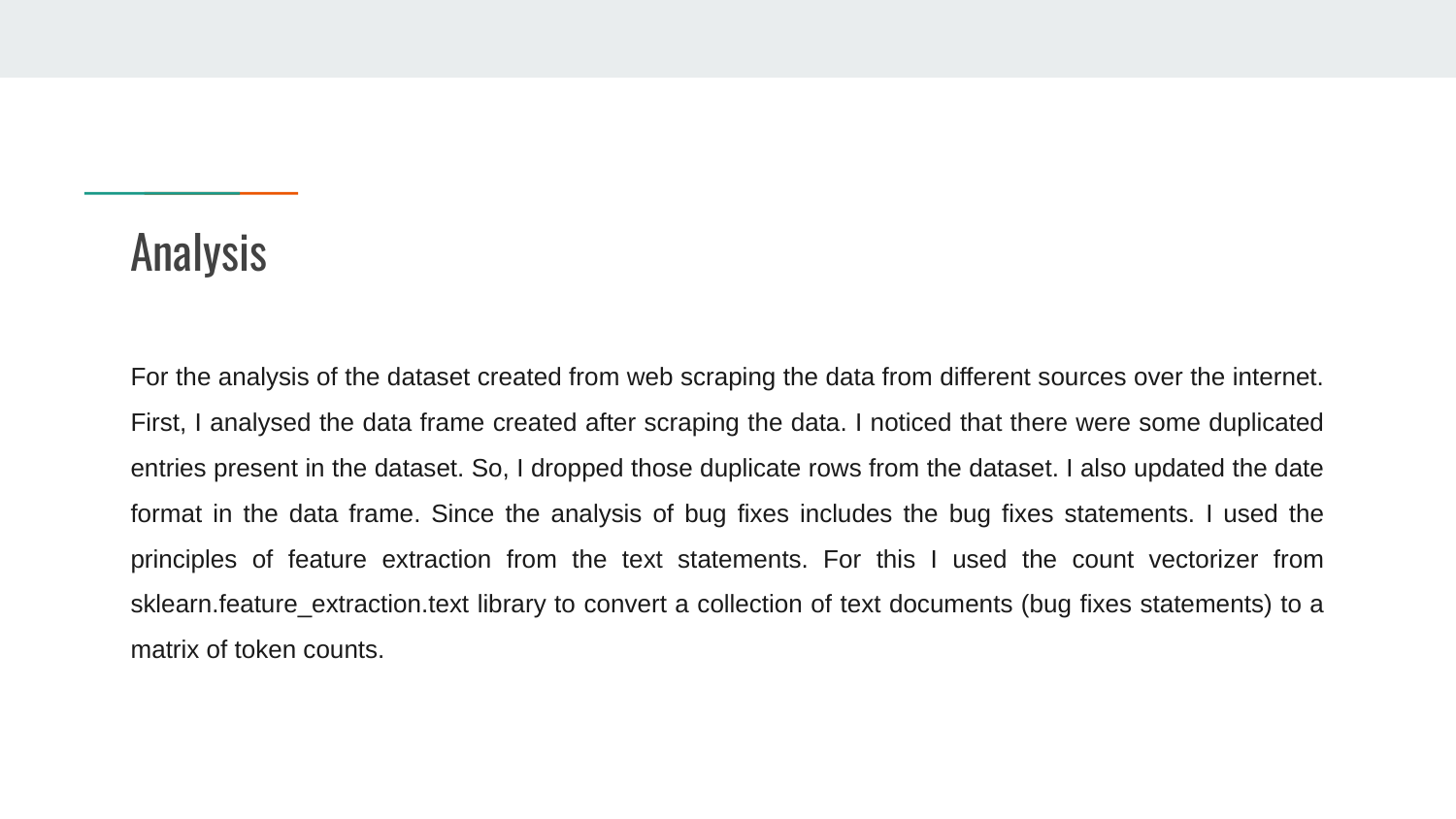

# Analysis
For the analysis of the dataset created from web scraping the data from different sources over the internet. First, I analysed the data frame created after scraping the data. I noticed that there were some duplicated entries present in the dataset. So, I dropped those duplicate rows from the dataset. I also updated the date format in the data frame. Since the analysis of bug fixes includes the bug fixes statements. I used the principles of feature extraction from the text statements. For this I used the count vectorizer from sklearn.feature_extraction.text library to convert a collection of text documents (bug fixes statements) to a matrix of token counts.